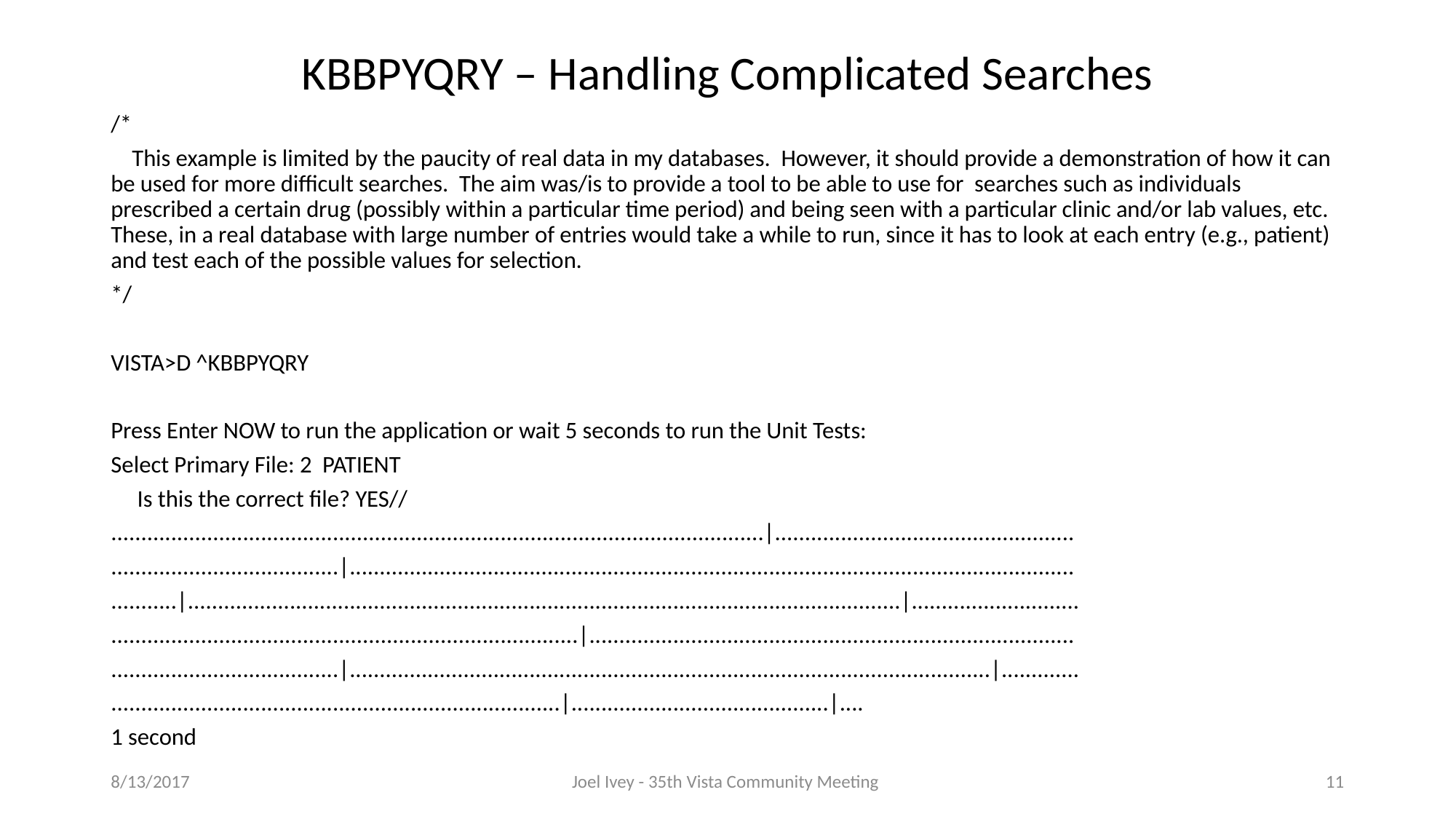

# KBBPYQRY – Handling Complicated Searches
/*
    This example is limited by the paucity of real data in my databases.  However, it should provide a demonstration of how it can be used for more difficult searches.  The aim was/is to provide a tool to be able to use for  searches such as individuals prescribed a certain drug (possibly within a particular time period) and being seen with a particular clinic and/or lab values, etc.  These, in a real database with large number of entries would take a while to run, since it has to look at each entry (e.g., patient) and test each of the possible values for selection.
*/

VISTA>D ^KBBPYQRY

Press Enter NOW to run the application or wait 5 seconds to run the Unit Tests:
Select Primary File: 2  PATIENT
     Is this the correct file? YES//
.............................................................................................................|..................................................
......................................|.........................................................................................................................
...........|.......................................................................................................................|............................
..............................................................................|.................................................................................
......................................|...........................................................................................................|.............
...........................................................................|...........................................|....
1 second
8/13/2017
Joel Ivey - 35th Vista Community Meeting
11